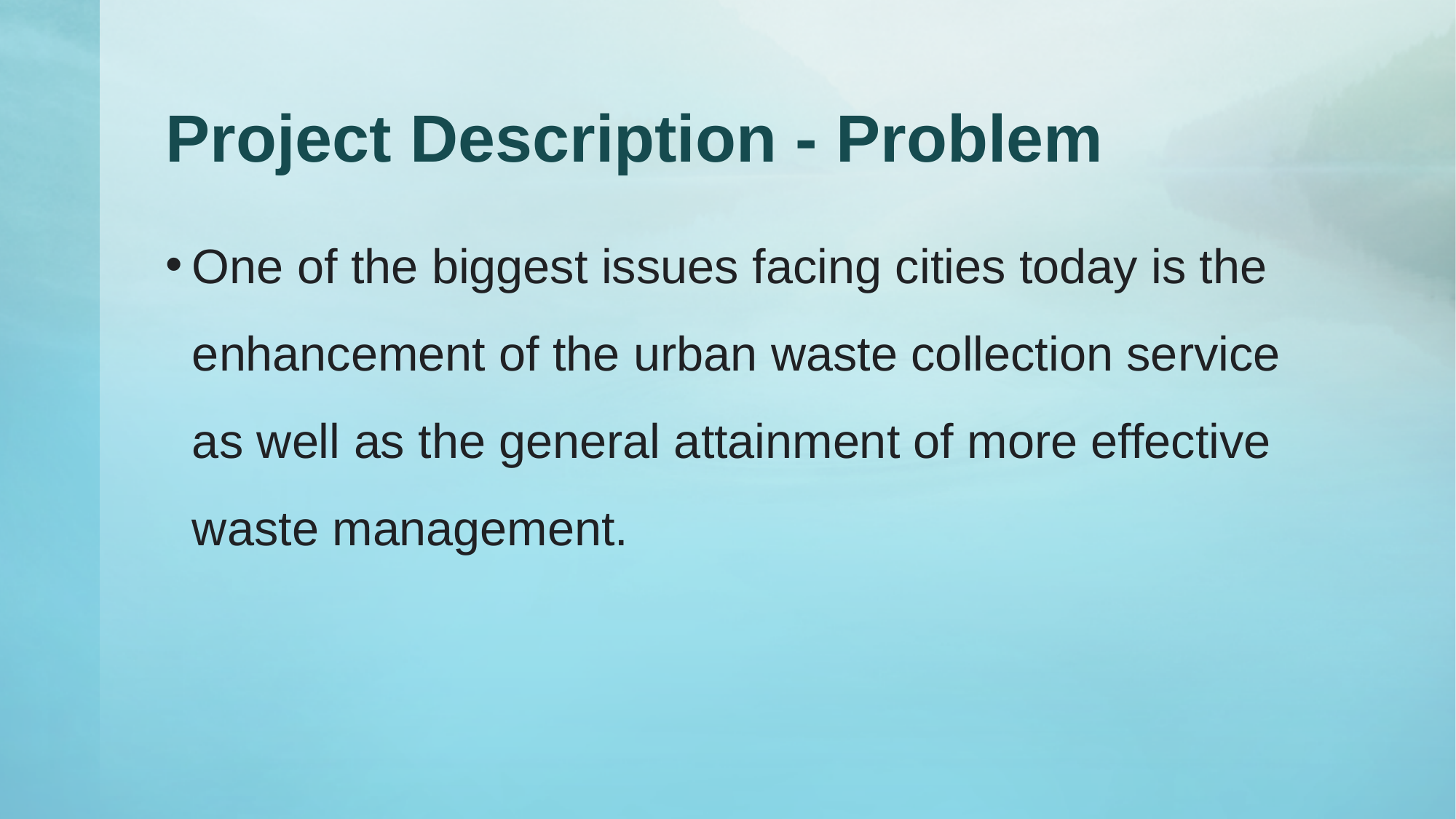

# Project Description - Problem
One of the biggest issues facing cities today is the enhancement of the urban waste collection service as well as the general attainment of more effective waste management.